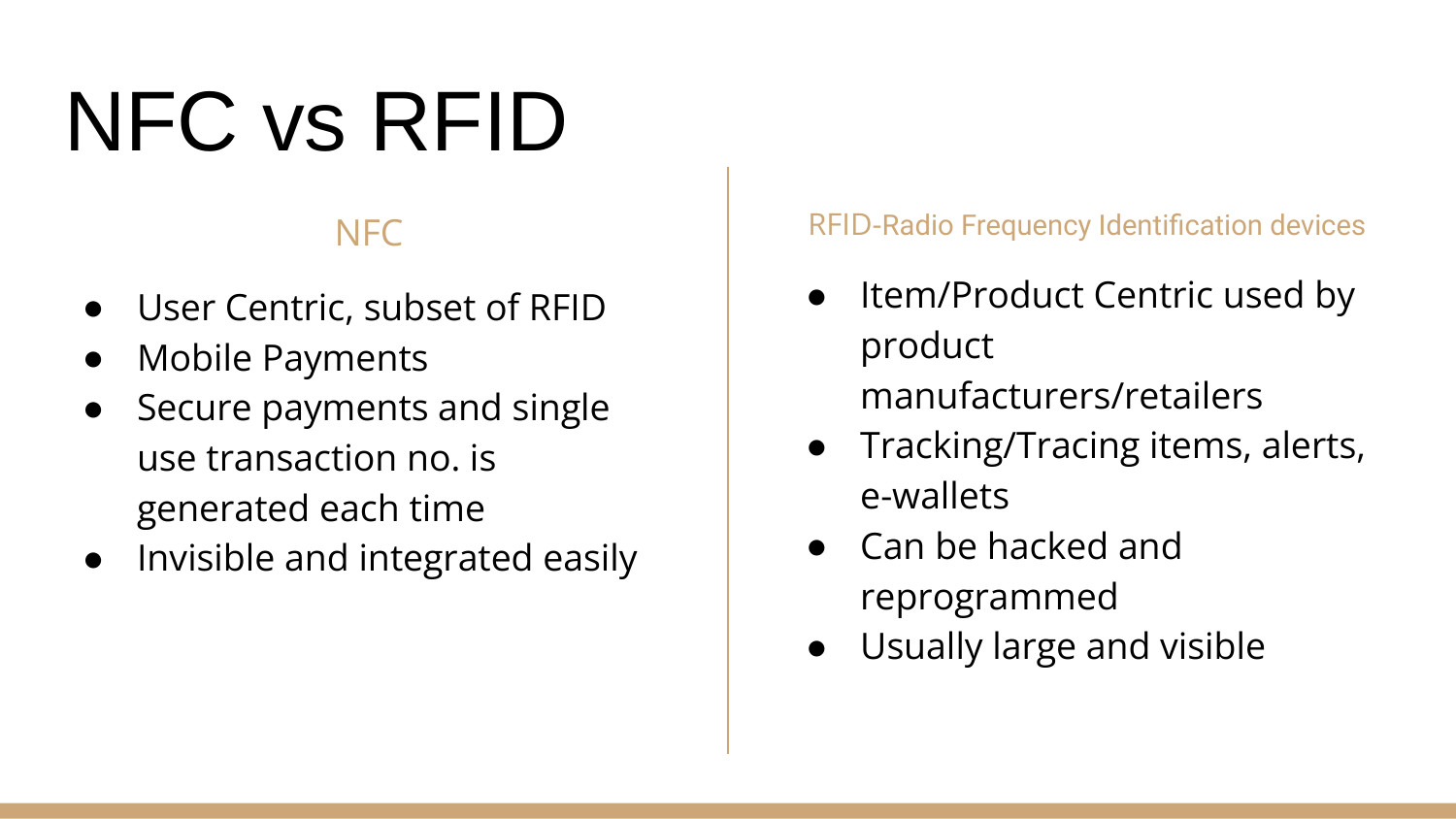

# NFC vs RFID
NFC
User Centric, subset of RFID
Mobile Payments
Secure payments and single use transaction no. is generated each time
Invisible and integrated easily
RFID-Radio Frequency Identification devices
Item/Product Centric used by product manufacturers/retailers
Tracking/Tracing items, alerts, e-wallets
Can be hacked and reprogrammed
Usually large and visible